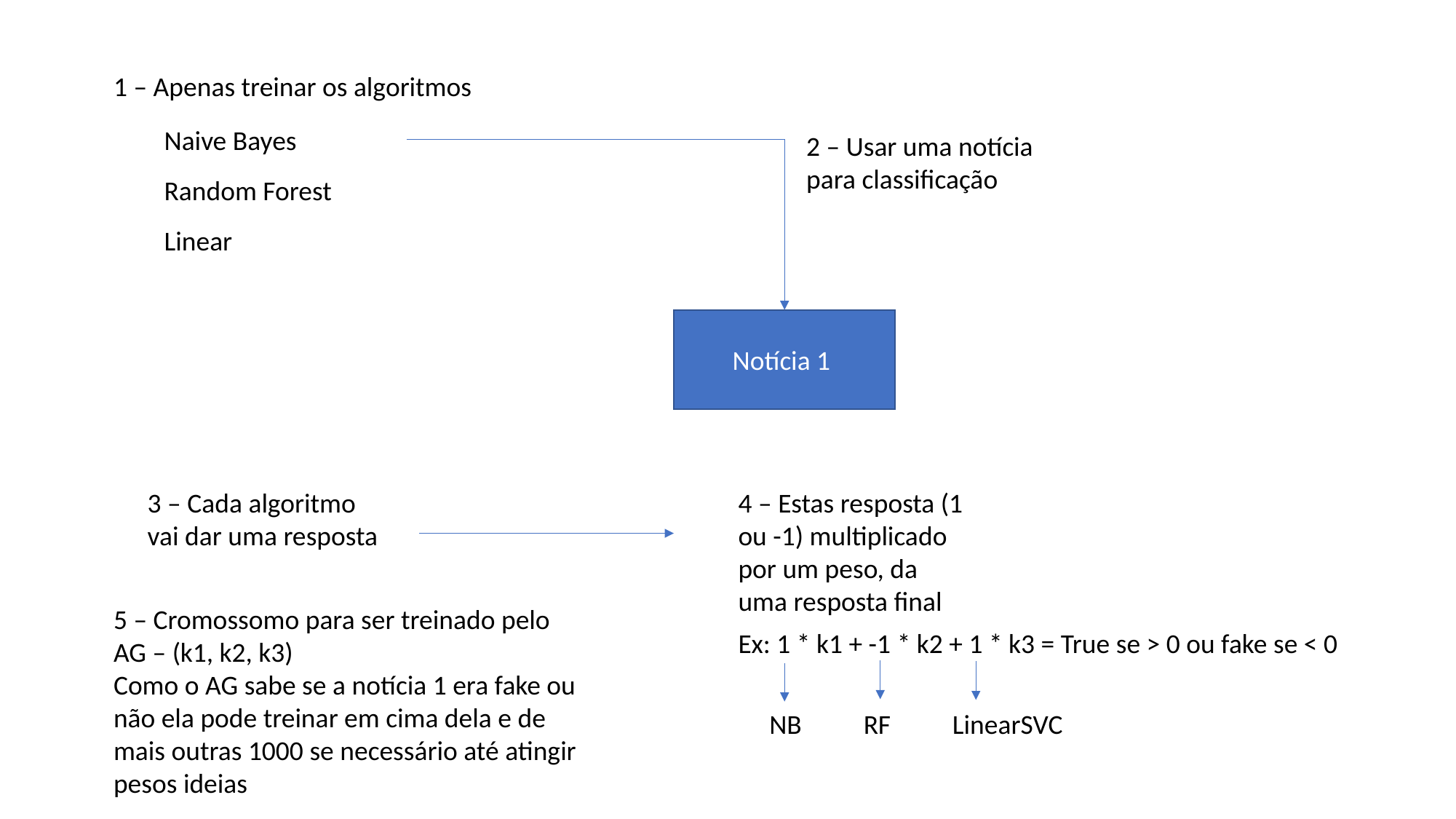

1 – Apenas treinar os algoritmos
Naive Bayes
2 – Usar uma notícia para classificação
Random Forest
Linear
Notícia 1
3 – Cada algoritmo vai dar uma resposta
4 – Estas resposta (1 ou -1) multiplicado por um peso, da uma resposta final
5 – Cromossomo para ser treinado pelo AG – (k1, k2, k3)
Como o AG sabe se a notícia 1 era fake ou não ela pode treinar em cima dela e de mais outras 1000 se necessário até atingir pesos ideias
Ex: 1 * k1 + -1 * k2 + 1 * k3 = True se > 0 ou fake se < 0
     NB          RF          LinearSVC